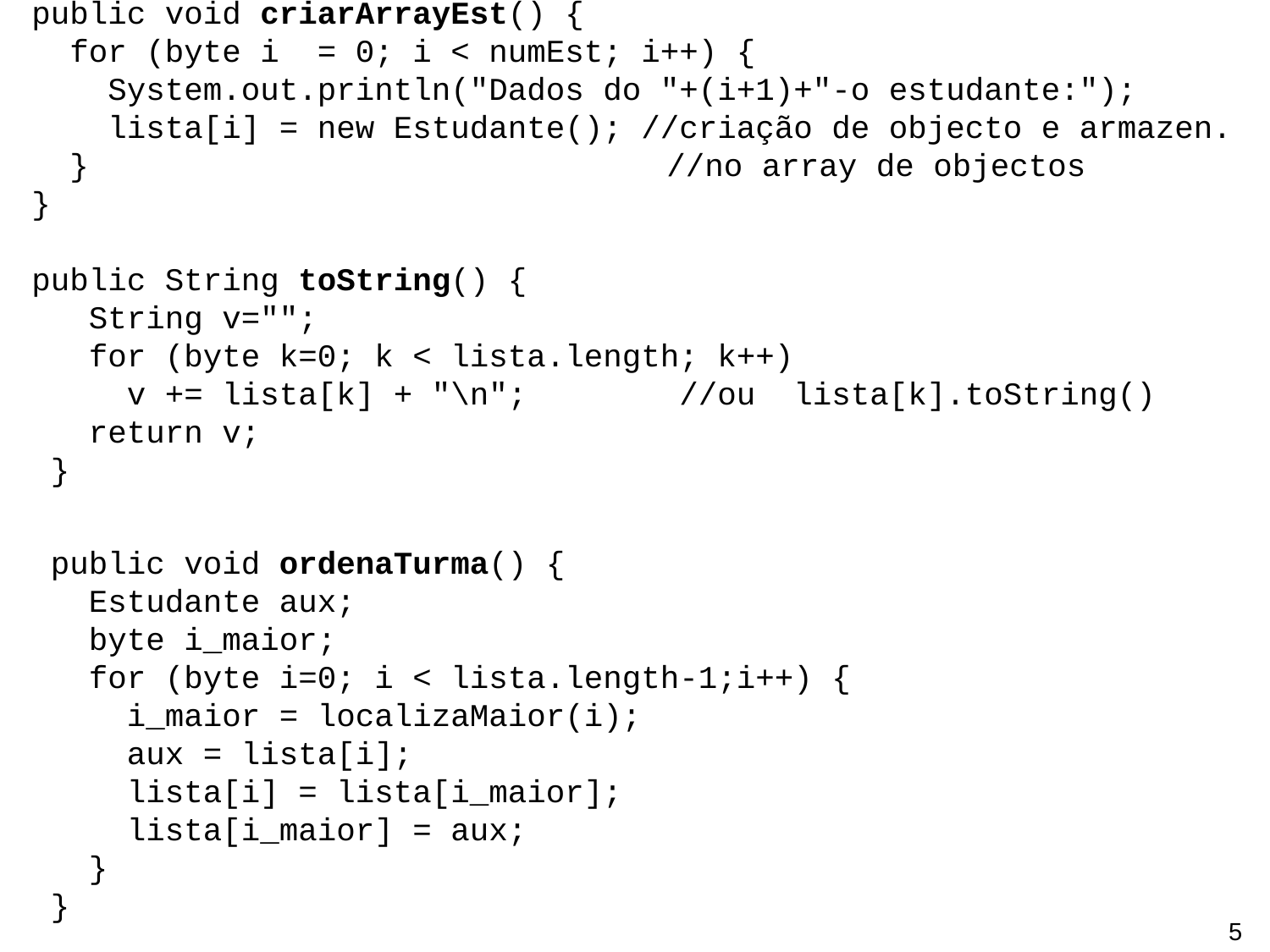

public void criarArrayEst() {
   for (byte i  = 0; i < numEst; i++) {
     System.out.println("Dados do "+(i+1)+"-o estudante:");
     lista[i] = new Estudante(); //criação de objecto e armazen.
   }					 //no array de objectos
 }

 public String toString() {
    String v="";
    for (byte k=0; k < lista.length; k++)
      v += lista[k] + "\n";        //ou  lista[k].toString()
    return v;
  }

  public void ordenaTurma() {
    Estudante aux;
    byte i_maior;
    for (byte i=0; i < lista.length-1;i++) {
      i_maior = localizaMaior(i);
      aux = lista[i];
      lista[i] = lista[i_maior];
      lista[i_maior] = aux;
    }
  }

5